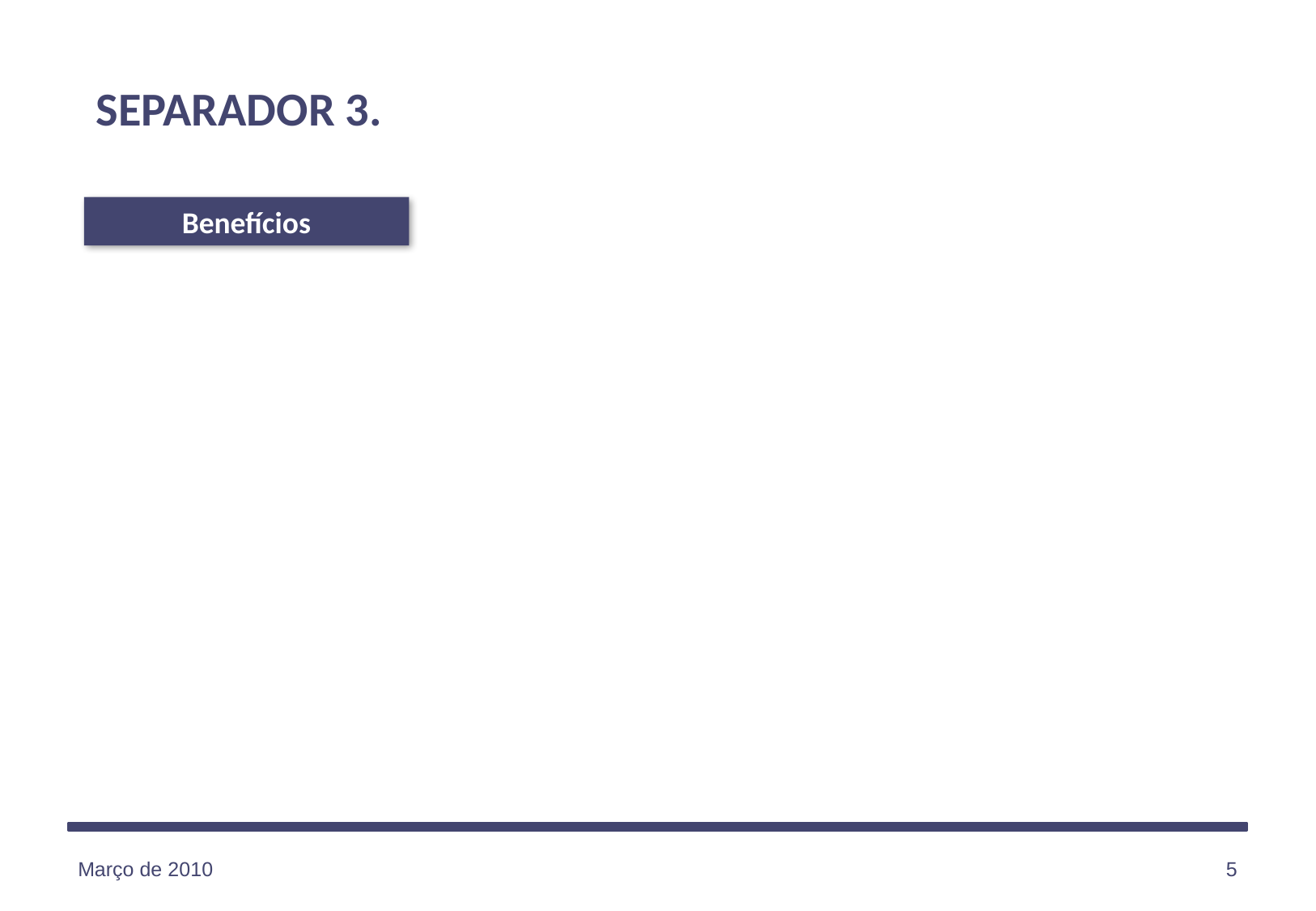

SEPARADOR 3.
Benefícios
Março de 2010
5